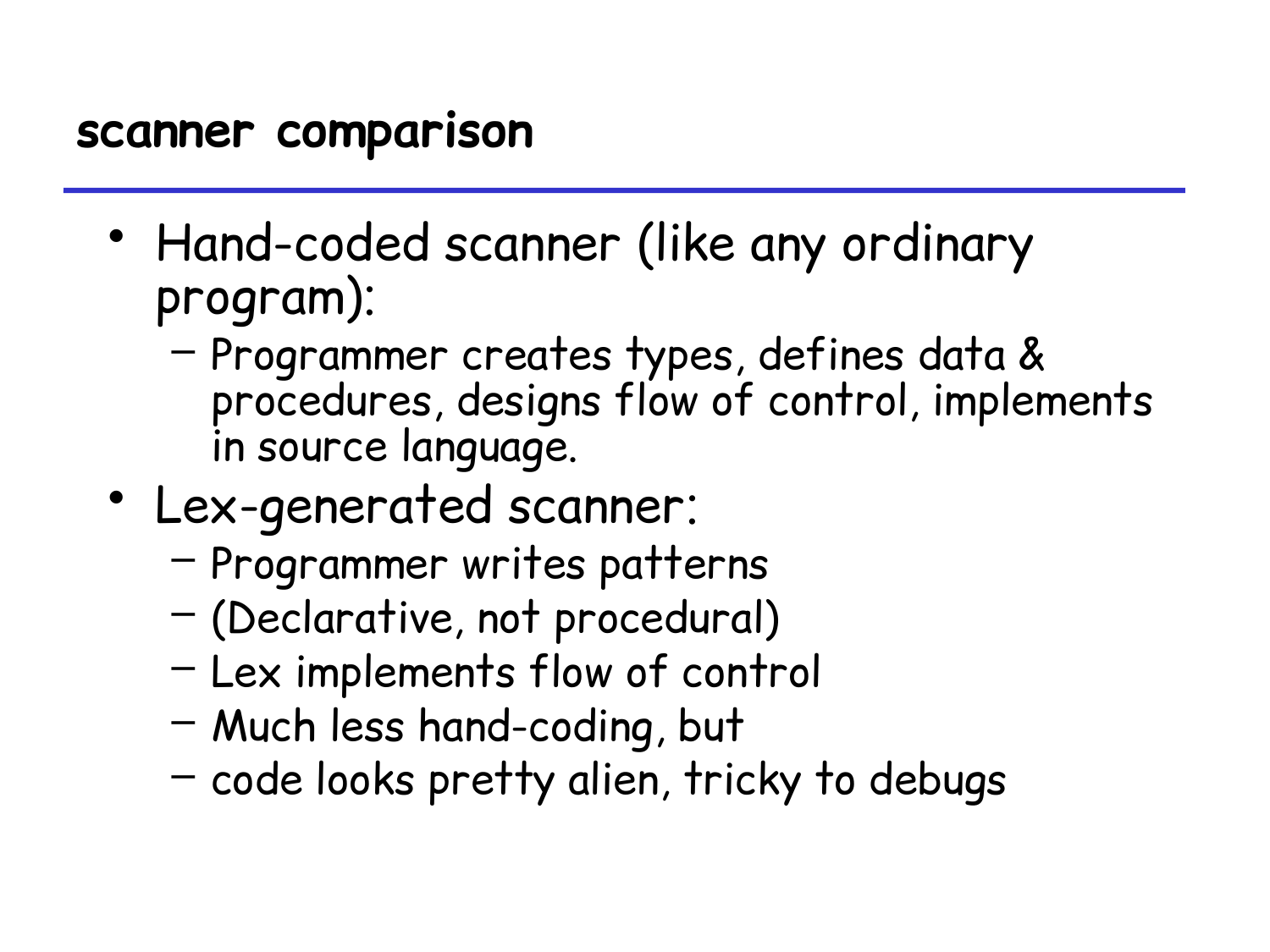

# scanner comparison
Hand-coded scanner (like any ordinary program):
Programmer creates types, defines data & procedures, designs flow of control, implements in source language.
Lex-generated scanner:
Programmer writes patterns
(Declarative, not procedural)
Lex implements flow of control
Much less hand-coding, but
code looks pretty alien, tricky to debugs
57